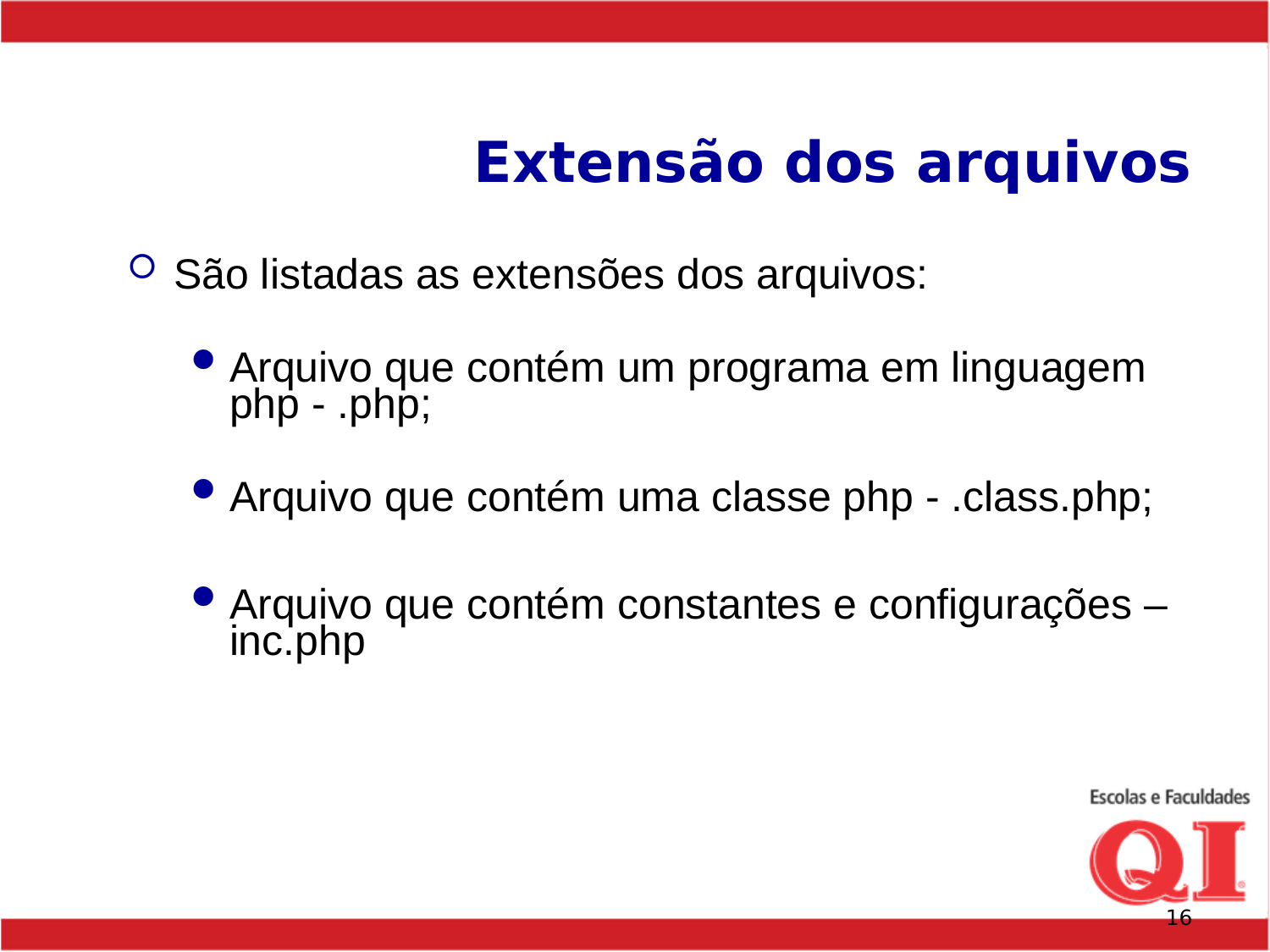

# Extensão dos arquivos
São listadas as extensões dos arquivos:

Arquivo que contém um programa em linguagem php - .php;

Arquivo que contém uma classe php - .class.php;

Arquivo que contém constantes e configurações – inc.php

16